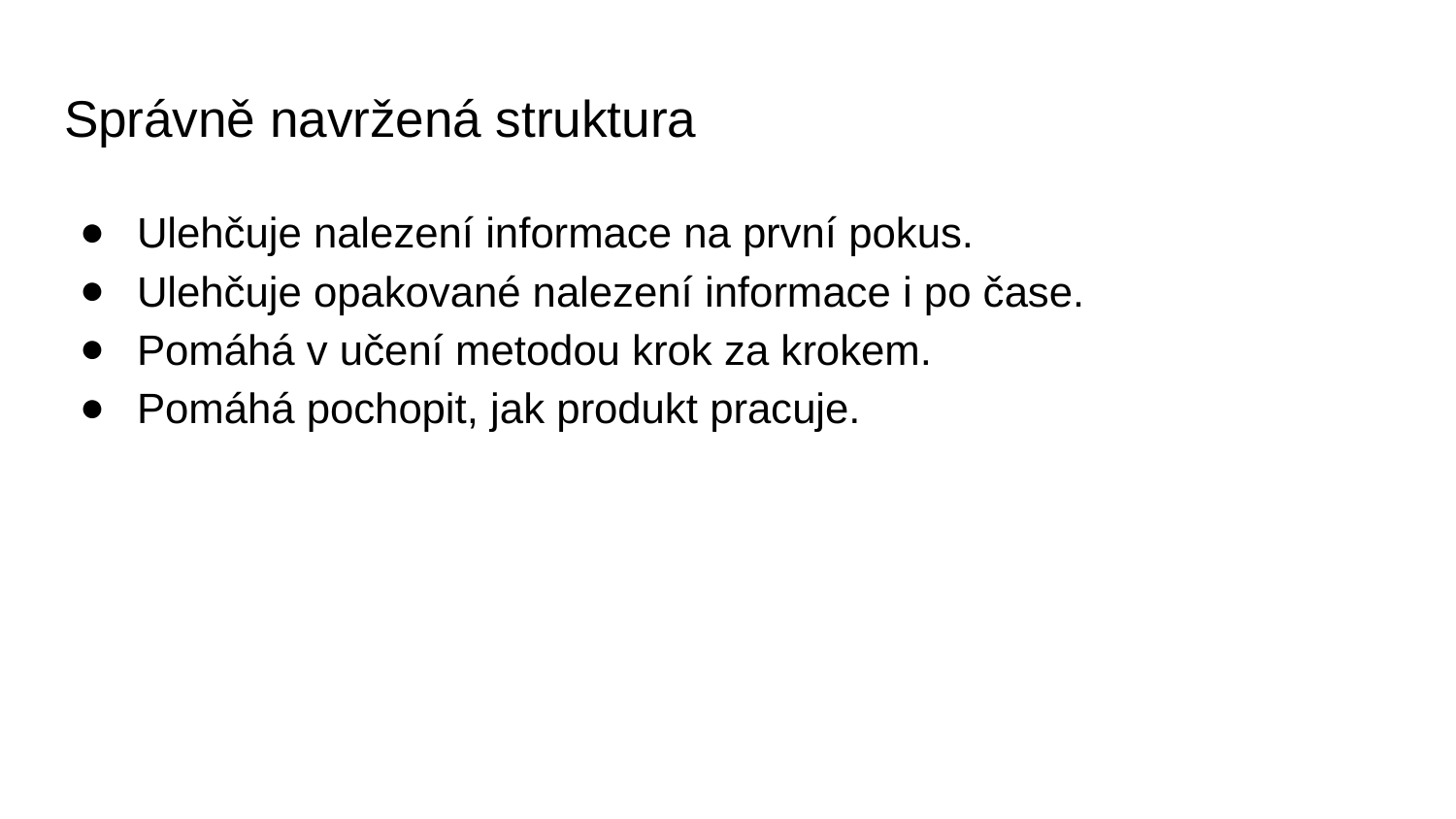

# Správně navržená struktura
Ulehčuje nalezení informace na první pokus.
Ulehčuje opakované nalezení informace i po čase.
Pomáhá v učení metodou krok za krokem.
Pomáhá pochopit, jak produkt pracuje.